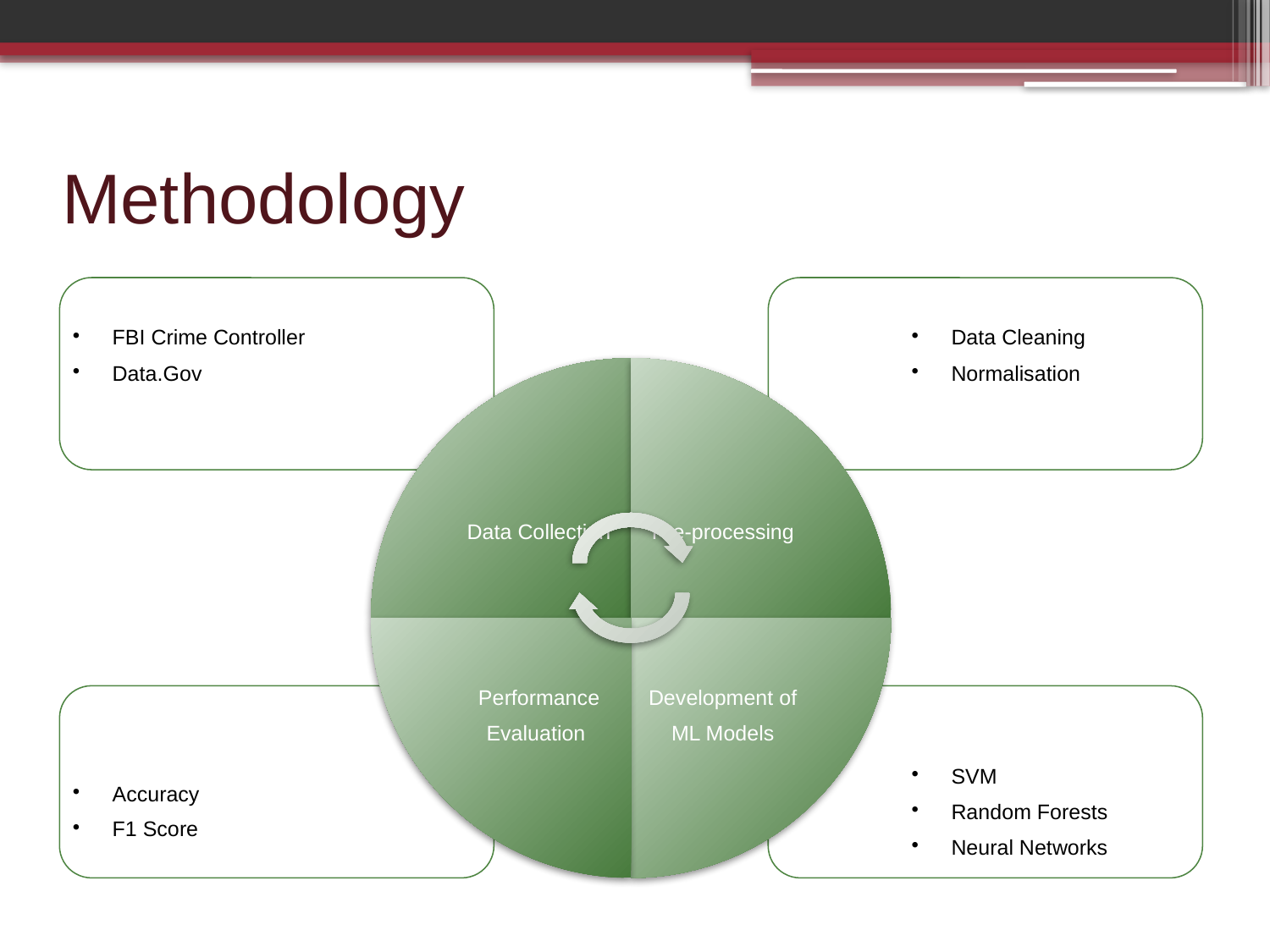

# Methodology
Data Collection
FBI Crime Controller
Pre-processing
Data Cleaning
SVM
Accuracy
Data.Gov
Normalisation
Random Forests
Neural Networks
F1 Score